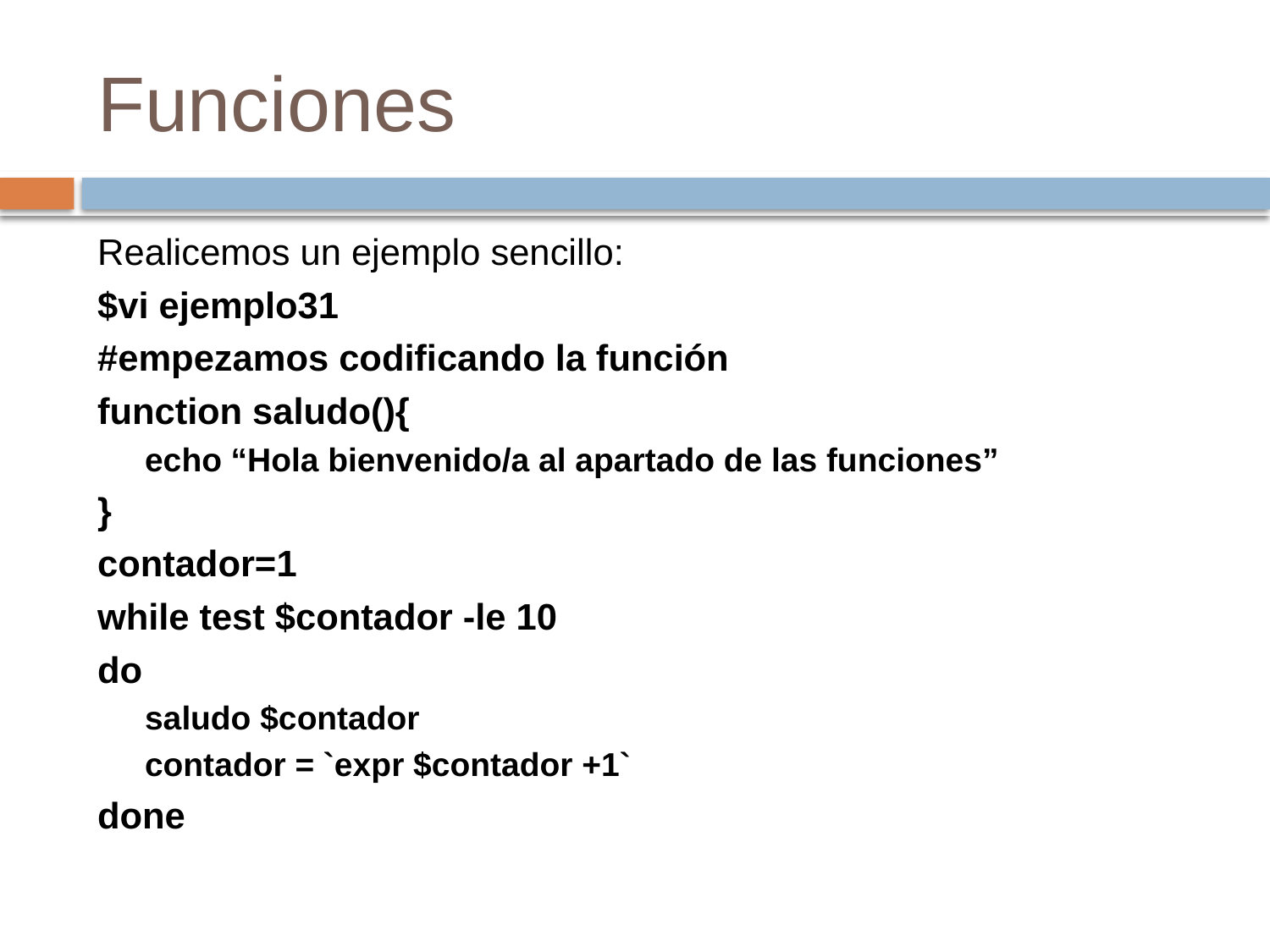

# Funciones
Realicemos un ejemplo sencillo:
$vi ejemplo31
#empezamos codificando la función
function saludo(){
echo “Hola bienvenido/a al apartado de las funciones”
}
contador=1
while test $contador -le 10
do
saludo $contador
contador = `expr $contador +1`
done